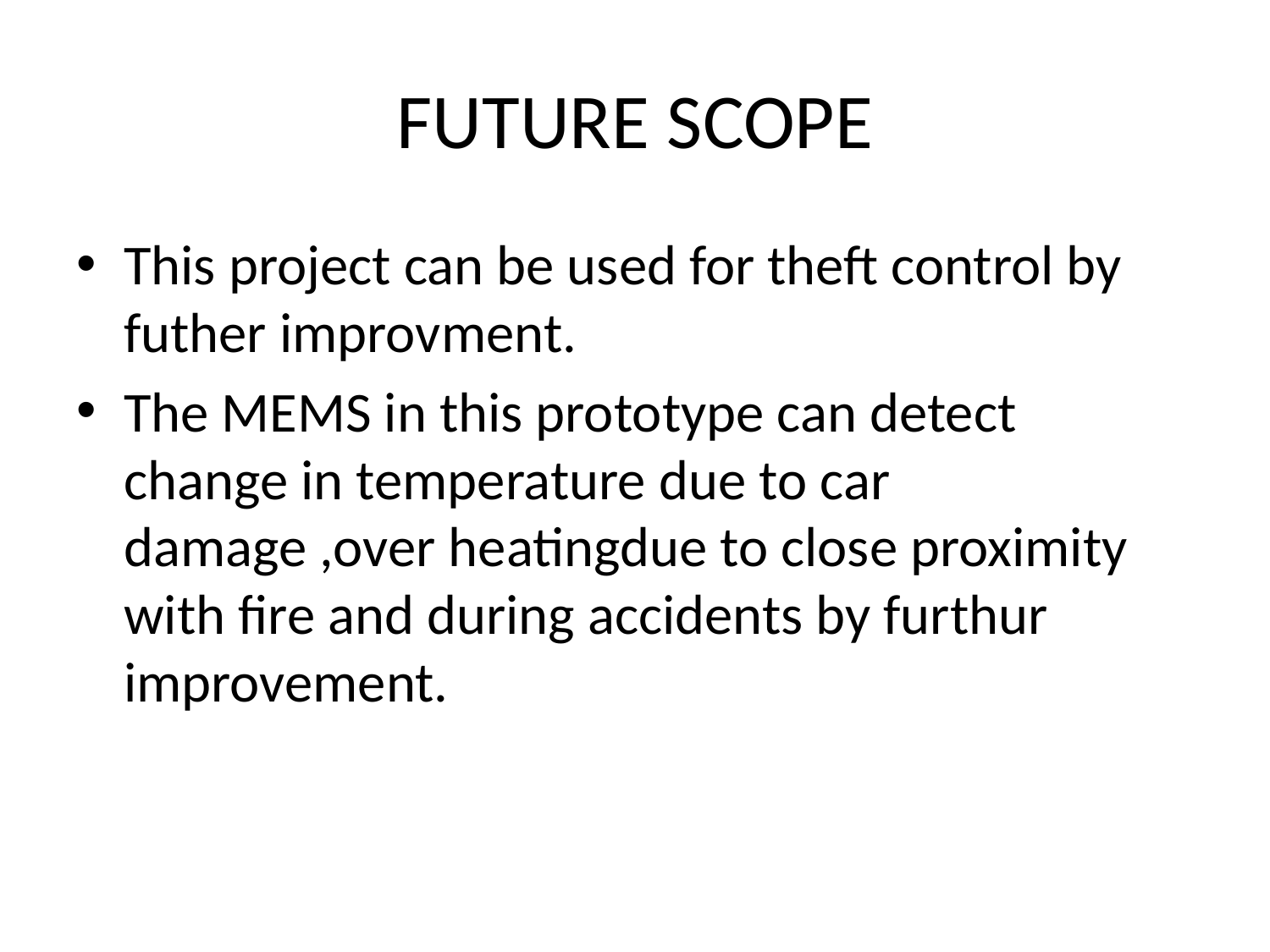

# FUTURE SCOPE
This project can be used for theft control by futher improvment.
The MEMS in this prototype can detect change in temperature due to car damage ,over heatingdue to close proximity with fire and during accidents by furthur improvement.